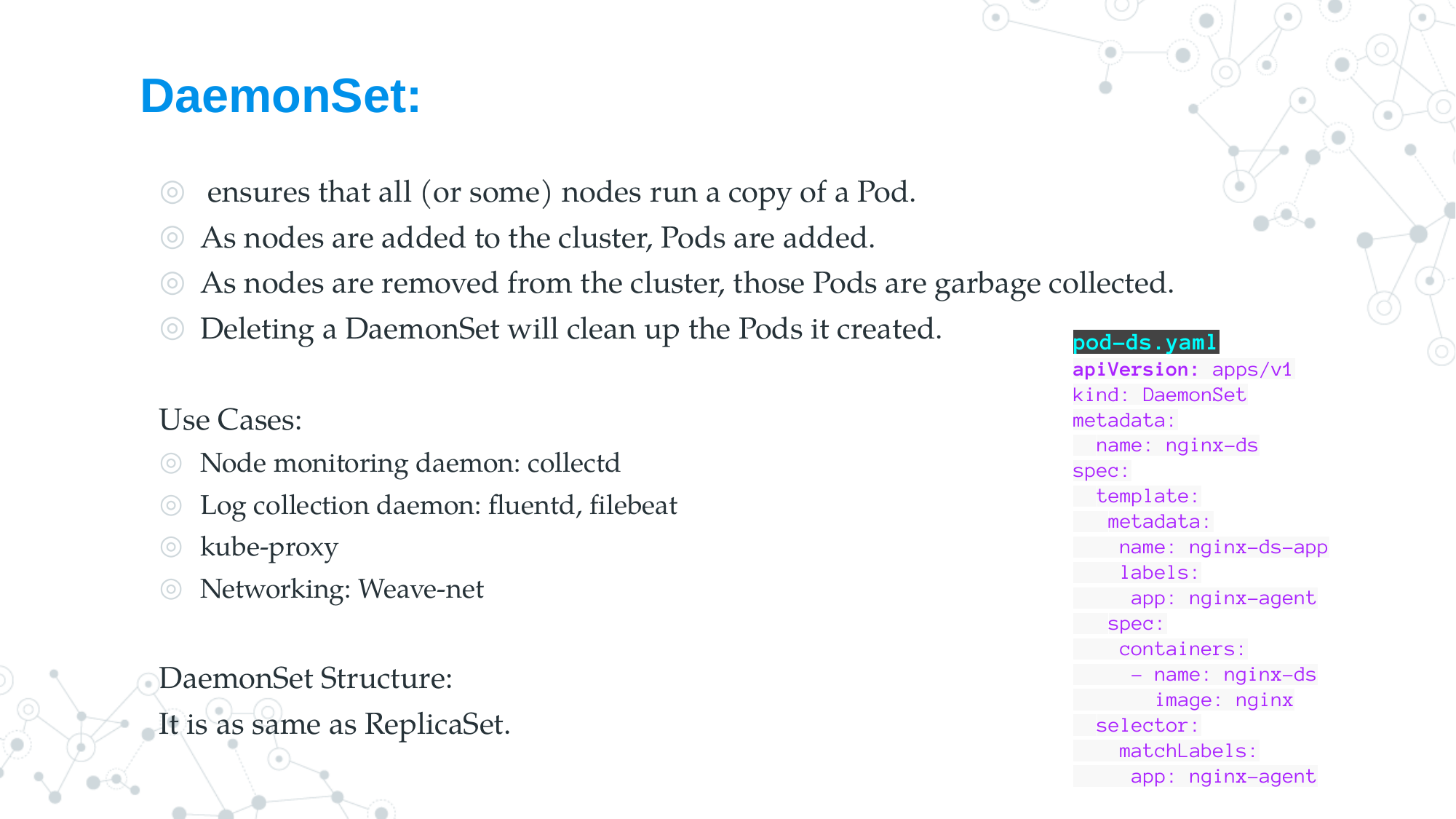

# DaemonSet:
 ensures that all (or some) nodes run a copy of a Pod.
As nodes are added to the cluster, Pods are added.
As nodes are removed from the cluster, those Pods are garbage collected.
Deleting a DaemonSet will clean up the Pods it created.

Use Cases:
Node monitoring daemon: collectd
Log collection daemon: fluentd, filebeat
kube-proxy
Networking: Weave-net

DaemonSet Structure:
It is as same as ReplicaSet.

pod-ds.yaml
apiVersion: apps/v1
kind: DaemonSet
metadata:
  name: nginx-ds
spec:
  template:
   metadata:
    name: nginx-ds-app
    labels:
     app: nginx-agent
   spec:
    containers:
     - name: nginx-ds
       image: nginx
  selector:
    matchLabels:
     app: nginx-agent